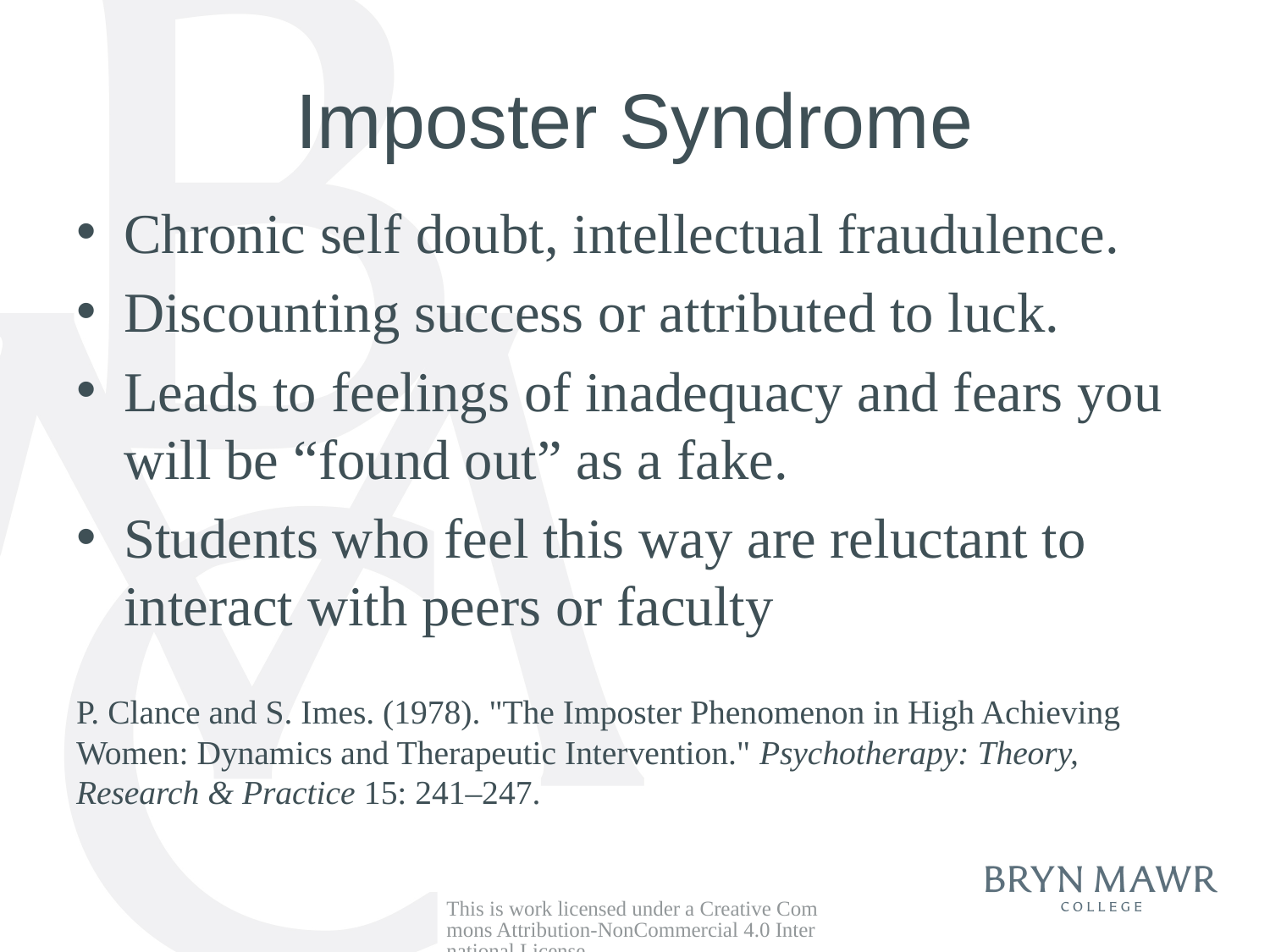

# Imposter Syndrome
Chronic self doubt, intellectual fraudulence.
Discounting success or attributed to luck.
Leads to feelings of inadequacy and fears you will be “found out” as a fake.
Students who feel this way are reluctant to interact with peers or faculty

P. Clance and S. Imes. (1978). "The Imposter Phenomenon in High Achieving Women: Dynamics and Therapeutic Intervention." Psychotherapy: Theory, Research & Practice 15: 241–247.

This is work licensed under a Creative Commons Attribution-NonCommercial 4.0 International License